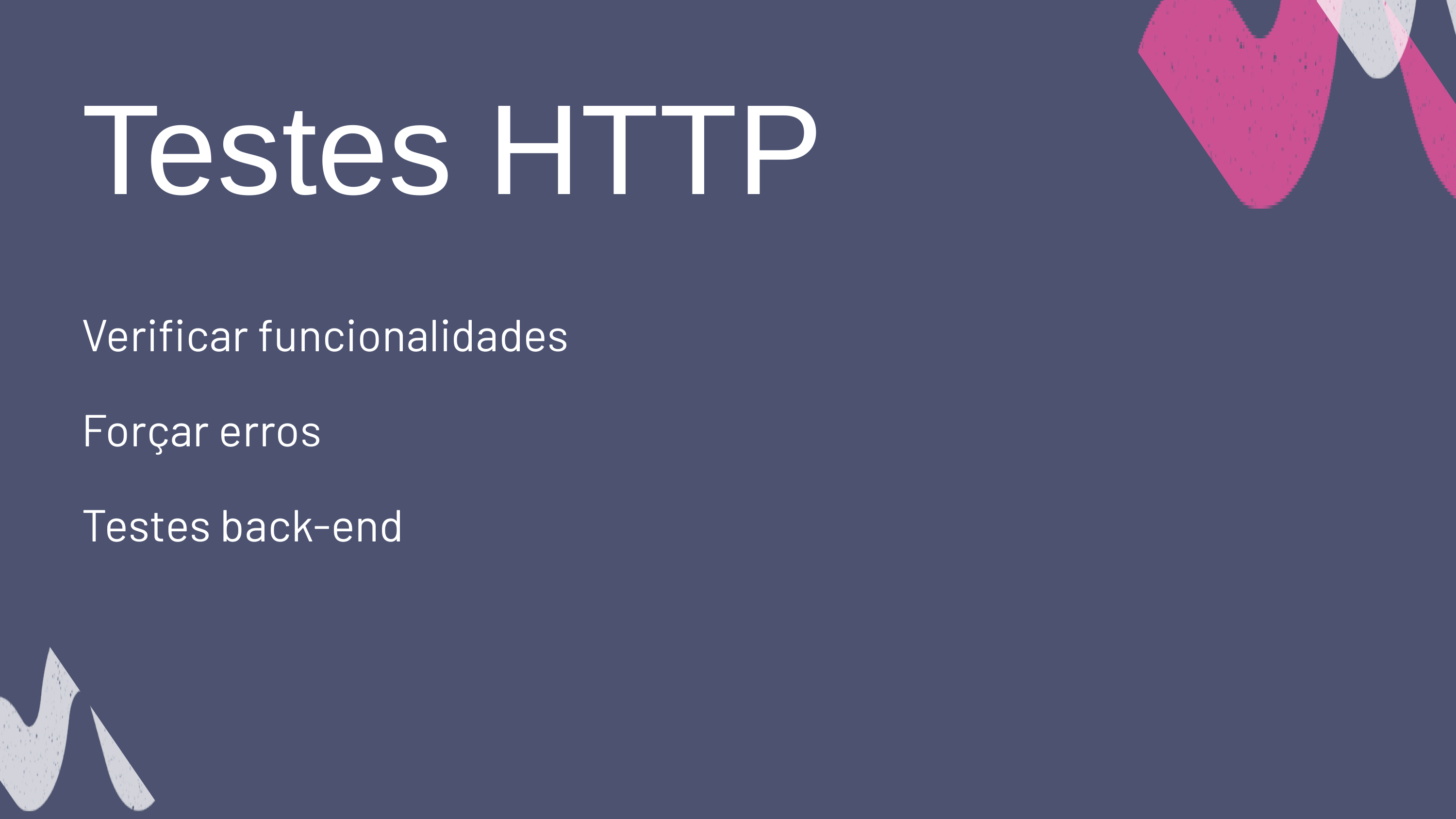

Testes HTTP
Verificar funcionalidades
Forçar erros
Testes back-end